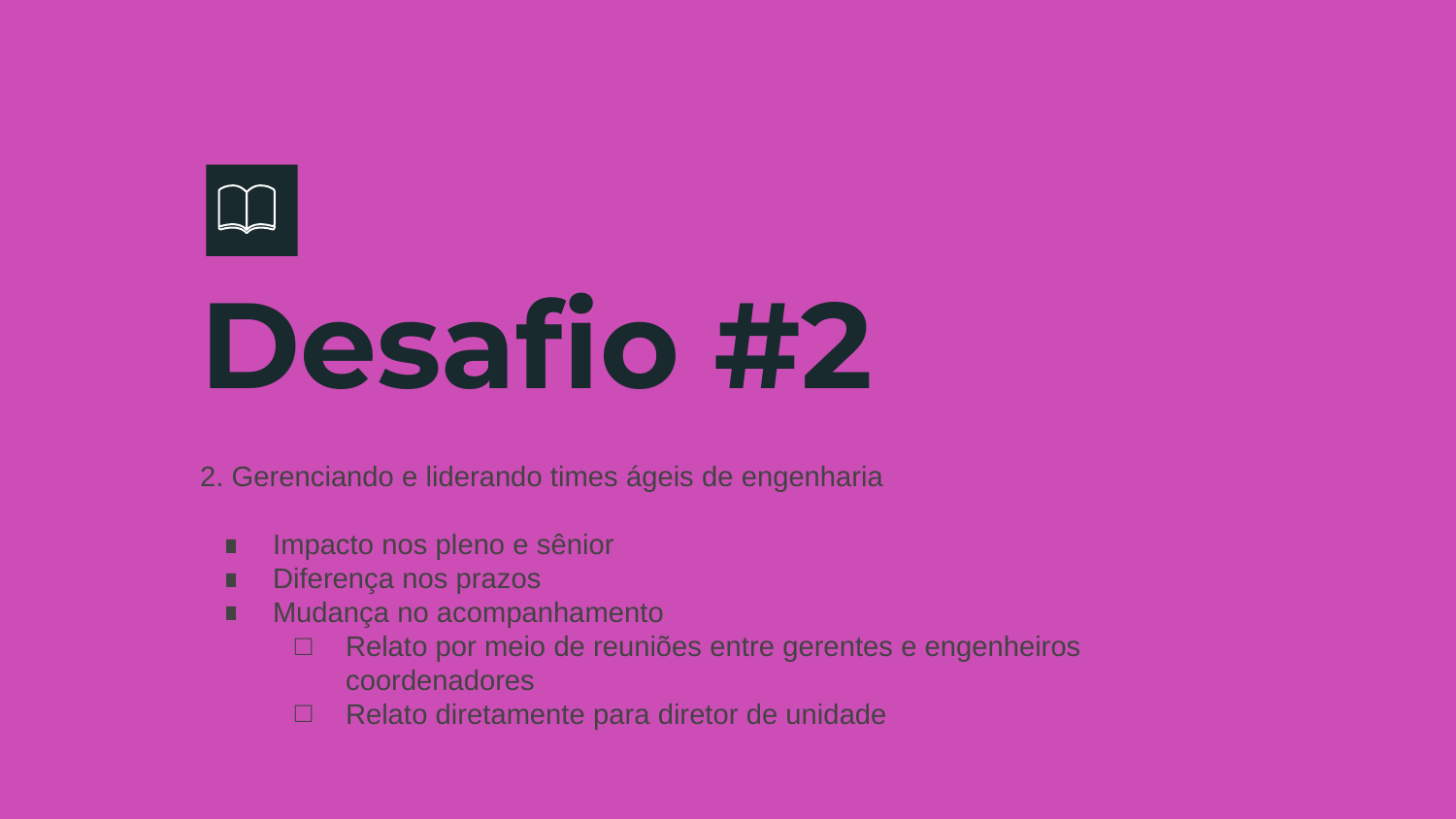

# Desafio #2
2. Gerenciando e liderando times ágeis de engenharia

Impacto nos pleno e sênior
Diferença nos prazos
Mudança no acompanhamento
Relato por meio de reuniões entre gerentes e engenheiros coordenadores
Relato diretamente para diretor de unidade